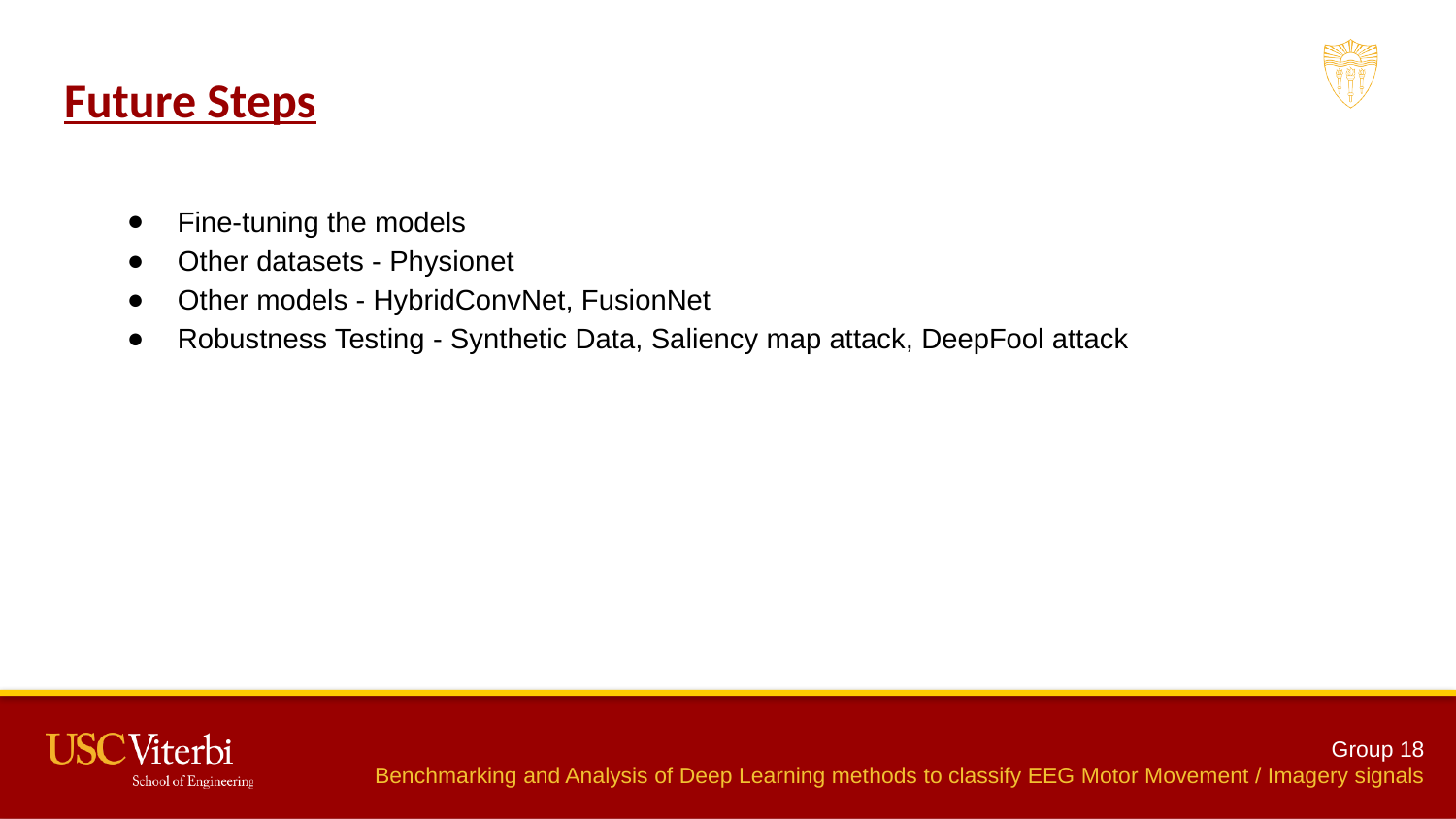

# Future Steps
Fine-tuning the models
Other datasets - Physionet
Other models - HybridConvNet, FusionNet
Robustness Testing - Synthetic Data, Saliency map attack, DeepFool attack
Group 18
Benchmarking and Analysis of Deep Learning methods to classify EEG Motor Movement / Imagery signals
11